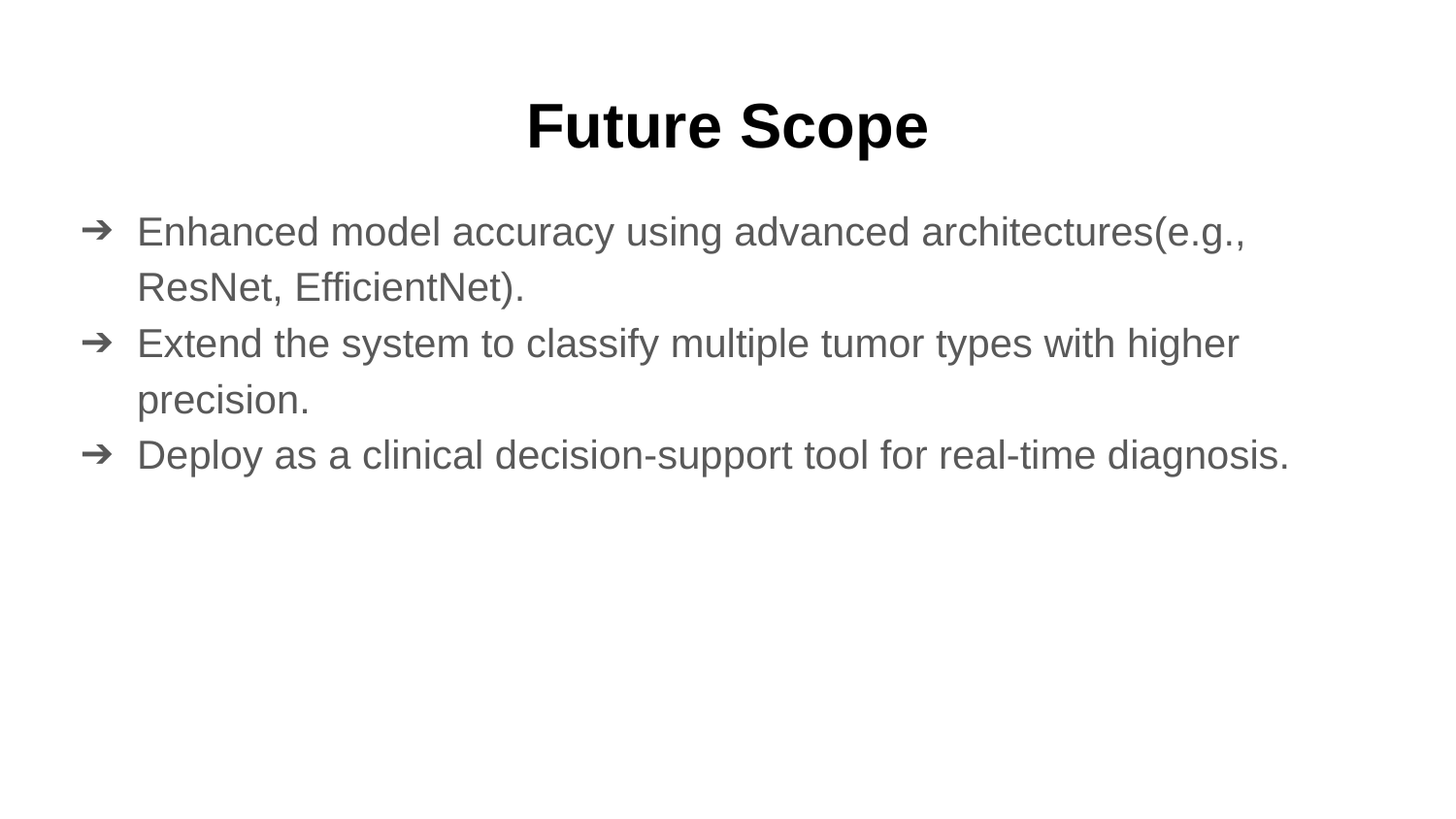

# Future Scope
Enhanced model accuracy using advanced architectures(e.g., ResNet, EfficientNet).
Extend the system to classify multiple tumor types with higher precision.
Deploy as a clinical decision-support tool for real-time diagnosis.